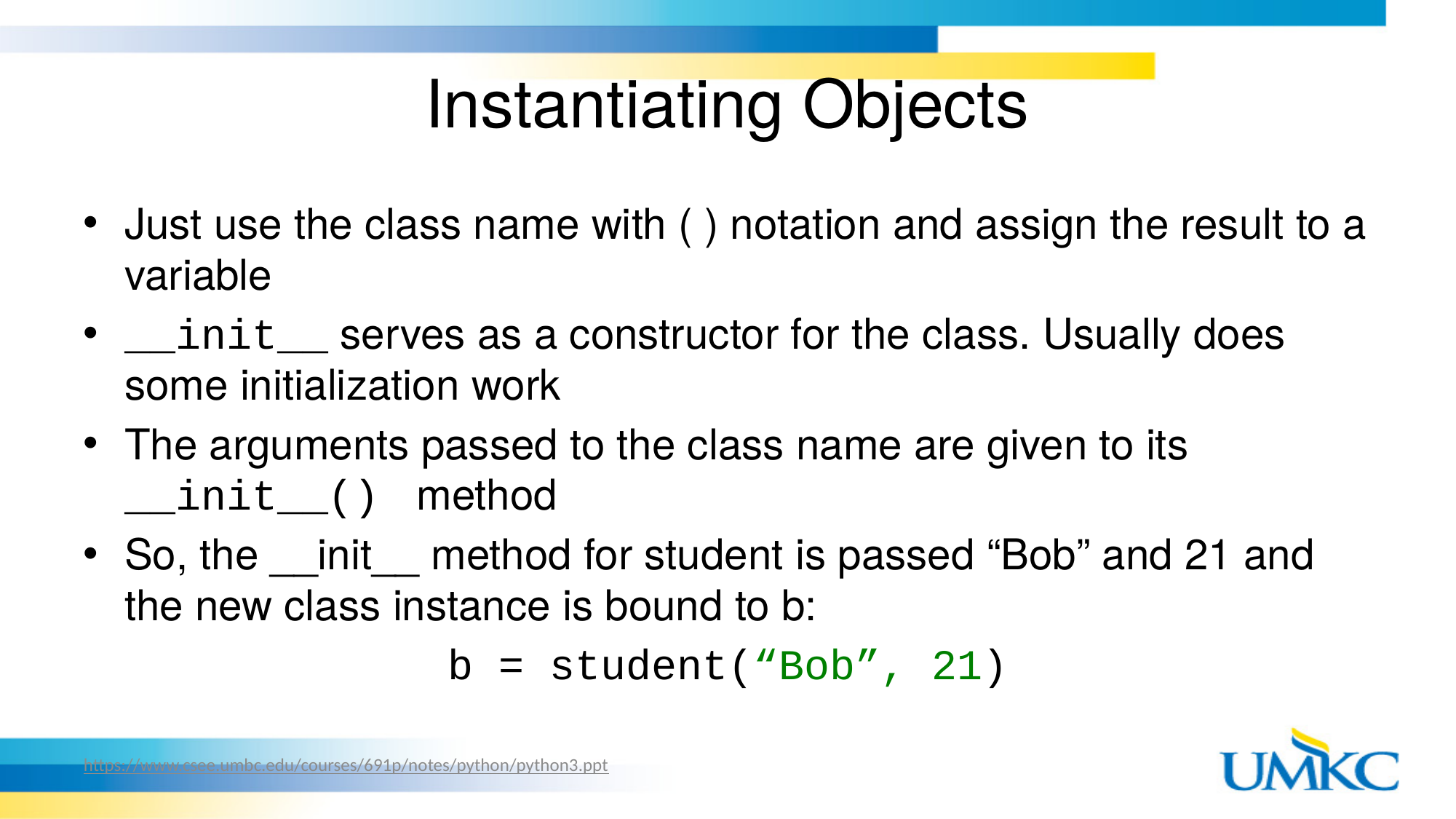

# Instantiating Objects
Just use the class name with ( ) notation and assign the result to a variable
__init__ serves as a constructor for the class. Usually does some initialization work
The arguments passed to the class name are given to its __init__()  method
So, the __init__ method for student is passed “Bob” and 21 and the new class instance is bound to b:
b = student(“Bob”, 21)
https://www.csee.umbc.edu/courses/691p/notes/python/python3.ppt